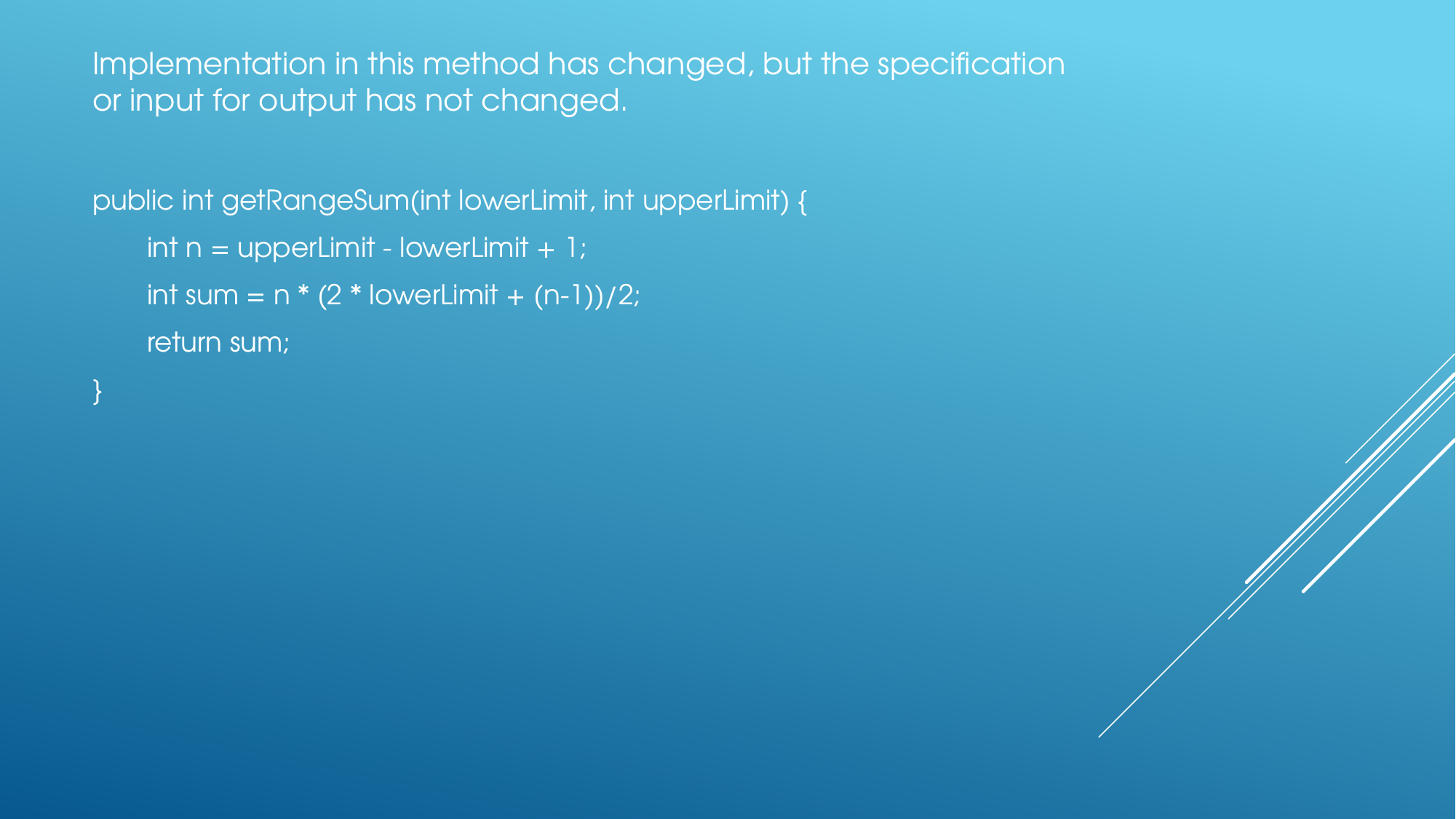

Implementation in this method has changed, but the specification or input for output has not changed.

public int getRangeSum(int lowerLimit, int upperLimit) {
int n = upperLimit - lowerLimit + 1;
int sum = n * (2 * lowerLimit + (n-1))/2;
return sum;
}